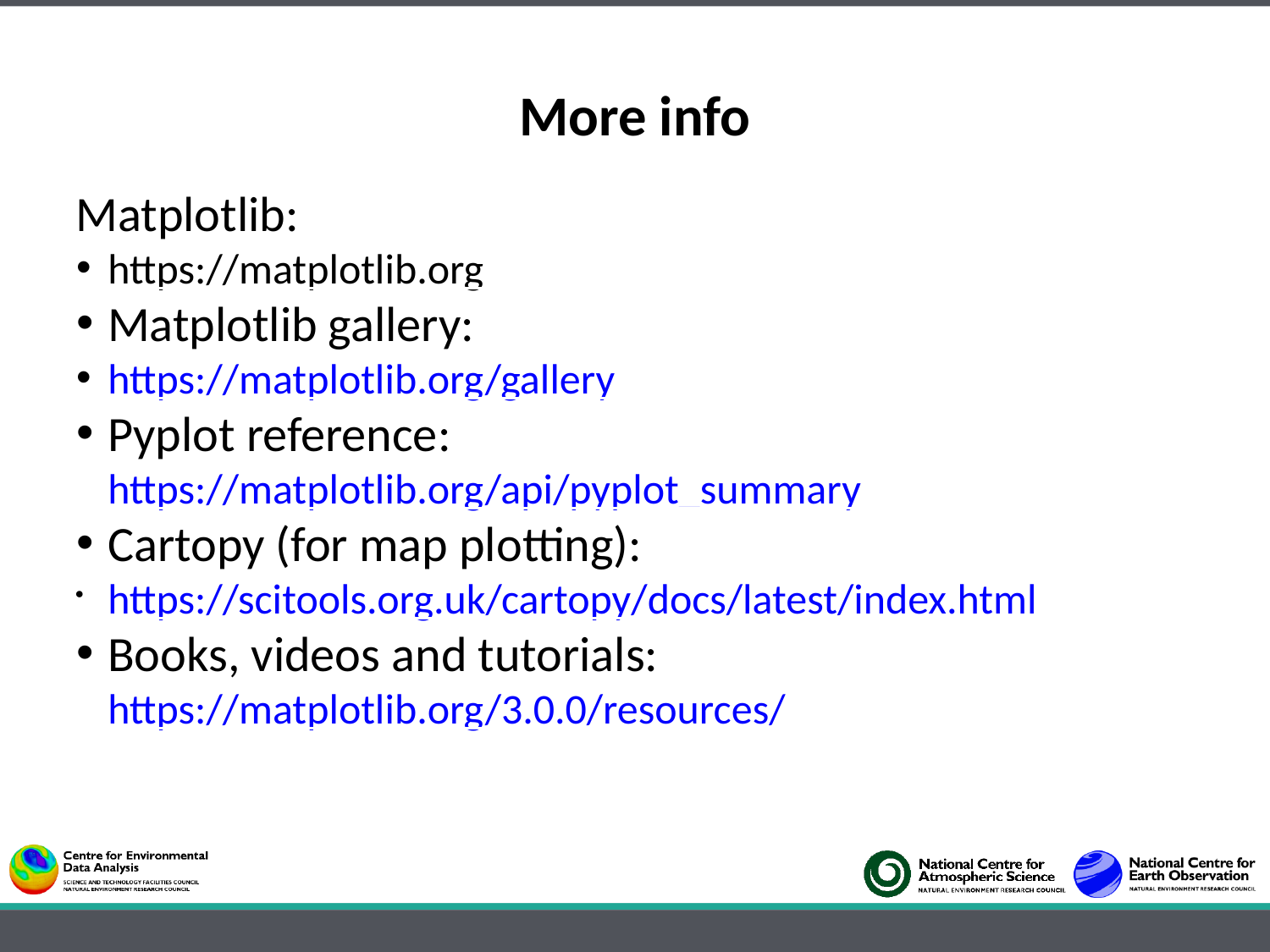

More info
Matplotlib:
https://matplotlib.org
Matplotlib gallery:
https://matplotlib.org/gallery
Pyplot reference: https://matplotlib.org/api/pyplot_summary
Cartopy (for map plotting):
https://scitools.org.uk/cartopy/docs/latest/index.html
Books, videos and tutorials:  https://matplotlib.org/3.0.0/resources/